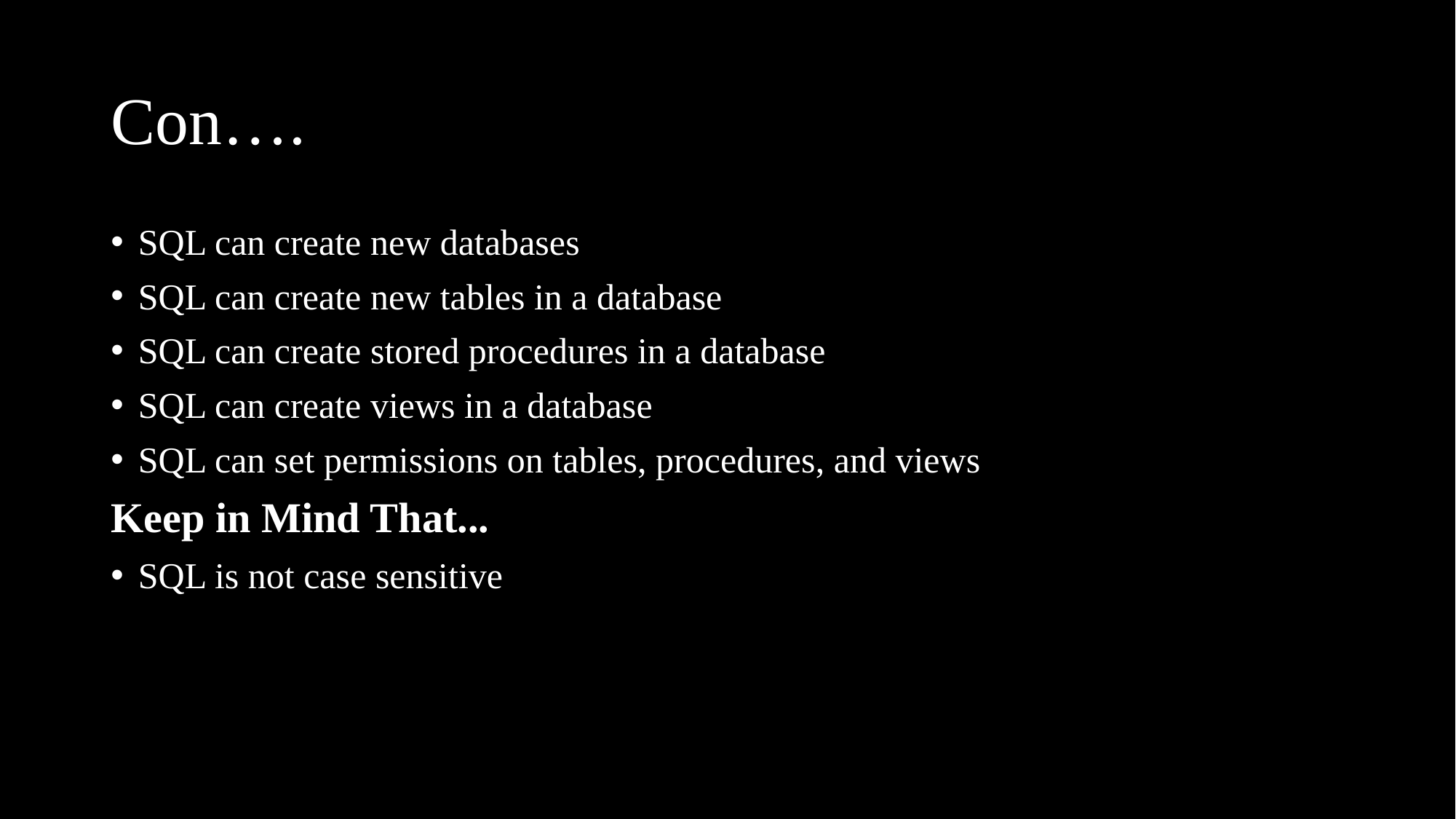

# Con….
SQL can create new databases
SQL can create new tables in a database
SQL can create stored procedures in a database
SQL can create views in a database
SQL can set permissions on tables, procedures, and views
Keep in Mind That...
SQL is not case sensitive